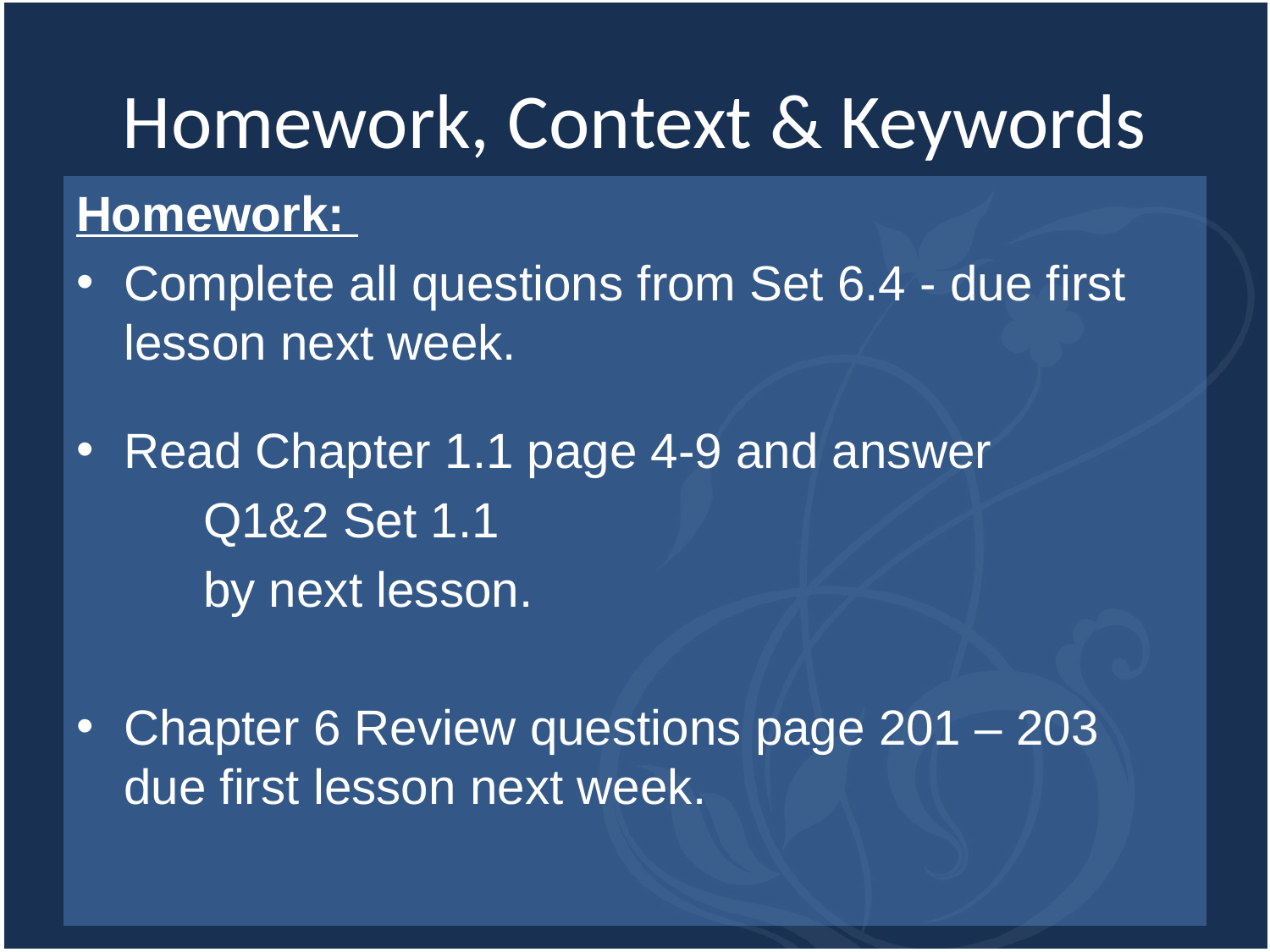

# Homework, Context & Keywords
Homework:
Complete all questions from Set 6.4 - due first lesson next week.

Read Chapter 1.1 page 4-9 and answer
	Q1&2 Set 1.1
	by next lesson.

Chapter 6 Review questions page 201 – 203 due first lesson next week.